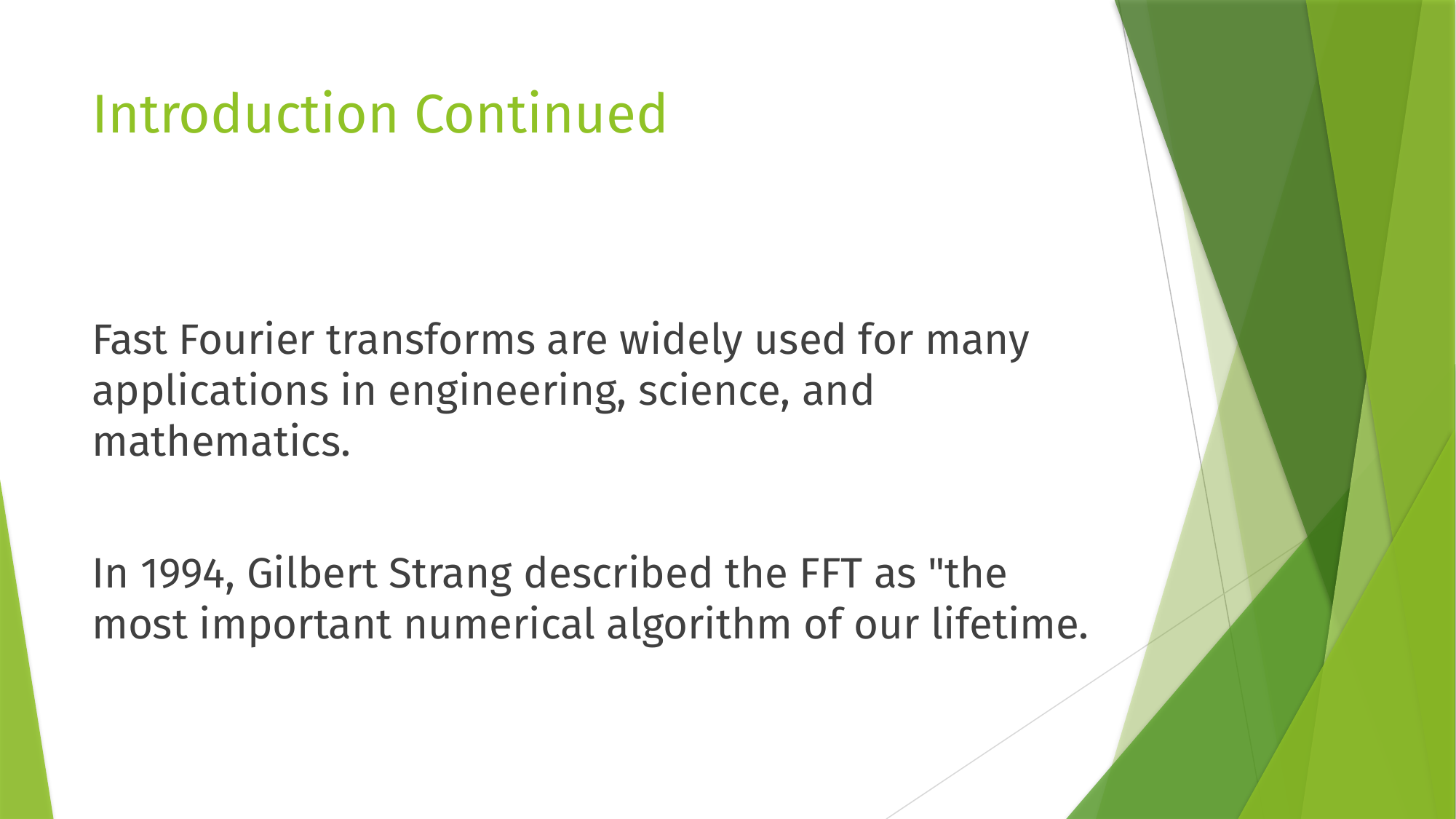

# Introduction Continued

Fast Fourier transforms are widely used for many applications in engineering, science, and mathematics.

In 1994, Gilbert Strang described the FFT as "the most important numerical algorithm of our lifetime.